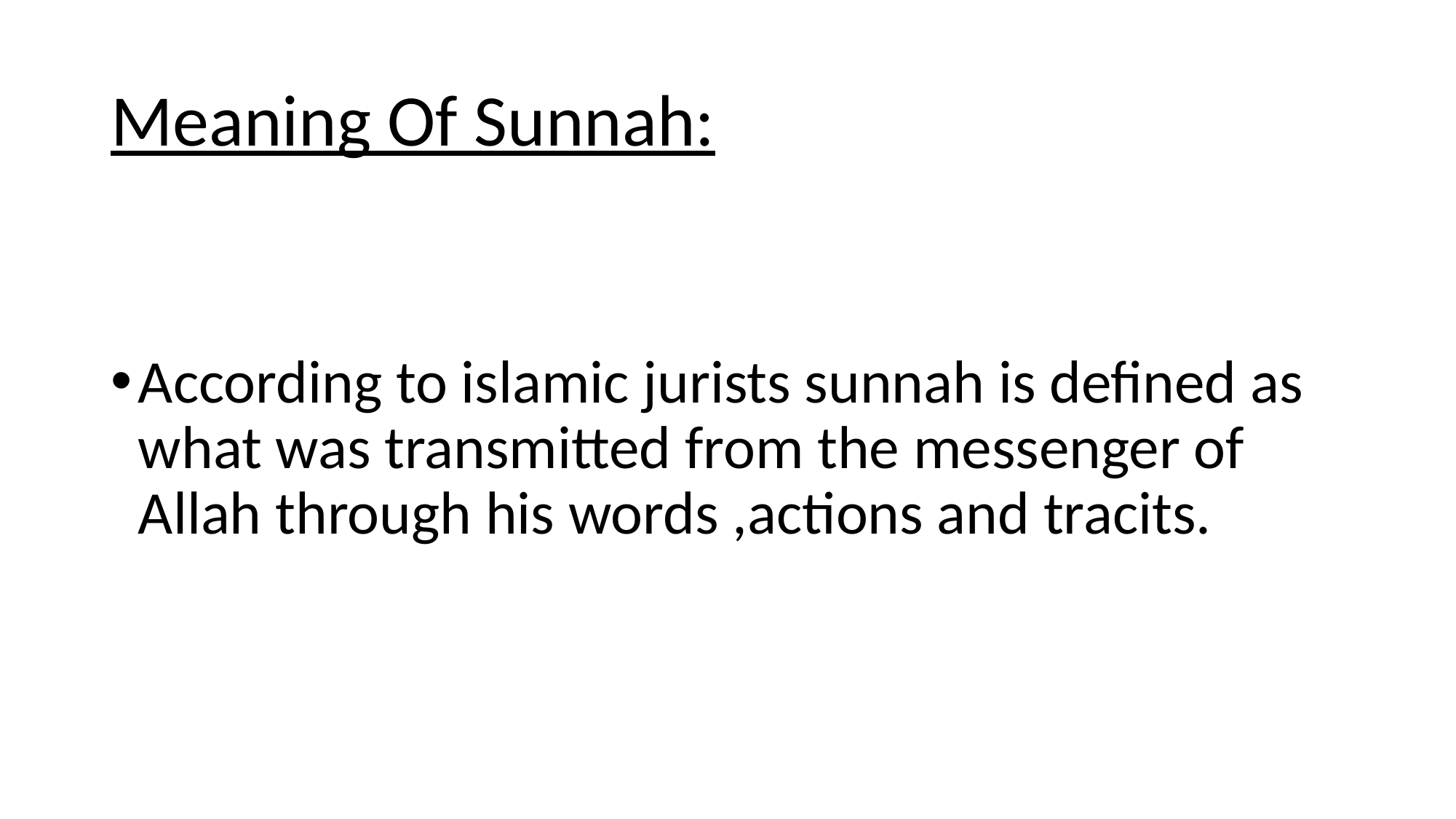

# Meaning Of Sunnah:

According to islamic jurists sunnah is defined as what was transmitted from the messenger of Allah through his words ,actions and tracits.